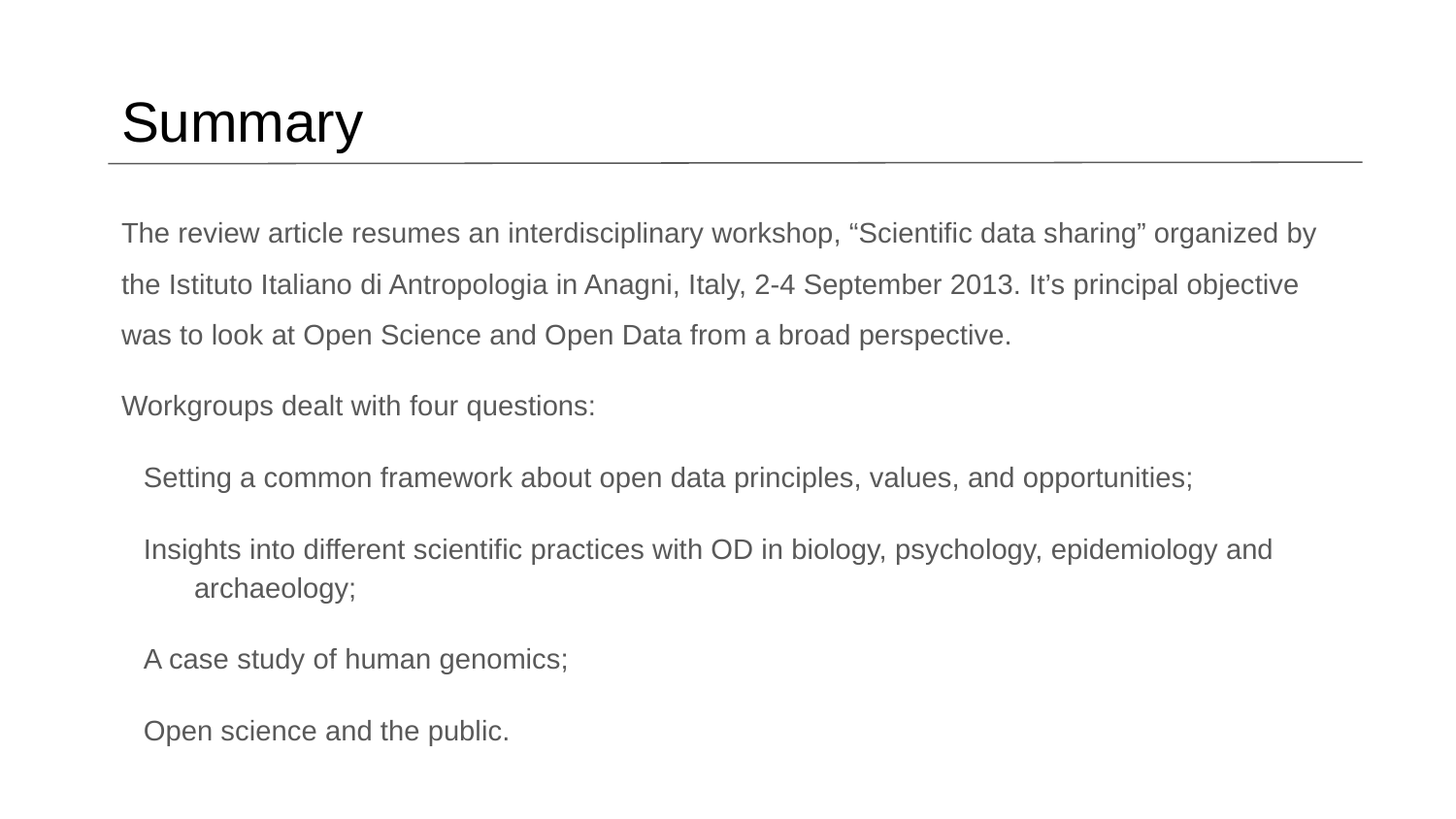

# Summary
The review article resumes an interdisciplinary workshop, “Scientific data sharing” organized by the Istituto Italiano di Antropologia in Anagni, Italy, 2-4 September 2013. It’s principal objective was to look at Open Science and Open Data from a broad perspective.
Workgroups dealt with four questions:
Setting a common framework about open data principles, values, and opportunities;
Insights into different scientific practices with OD in biology, psychology, epidemiology and archaeology;
A case study of human genomics;
Open science and the public.